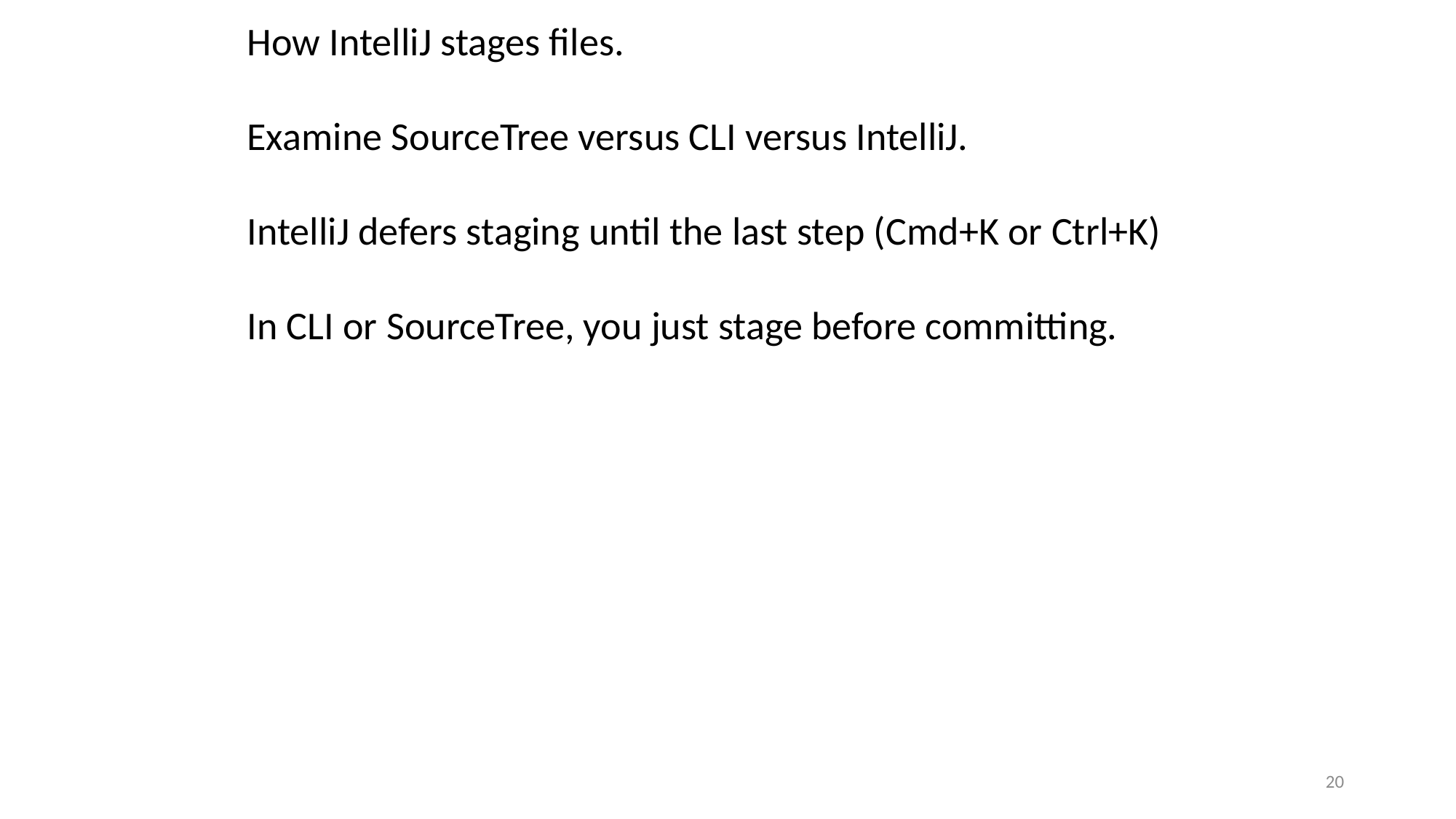

How IntelliJ stages files.

Examine SourceTree versus CLI versus IntelliJ.

IntelliJ defers staging until the last step (Cmd+K or Ctrl+K)

In CLI or SourceTree, you just stage before committing.

20